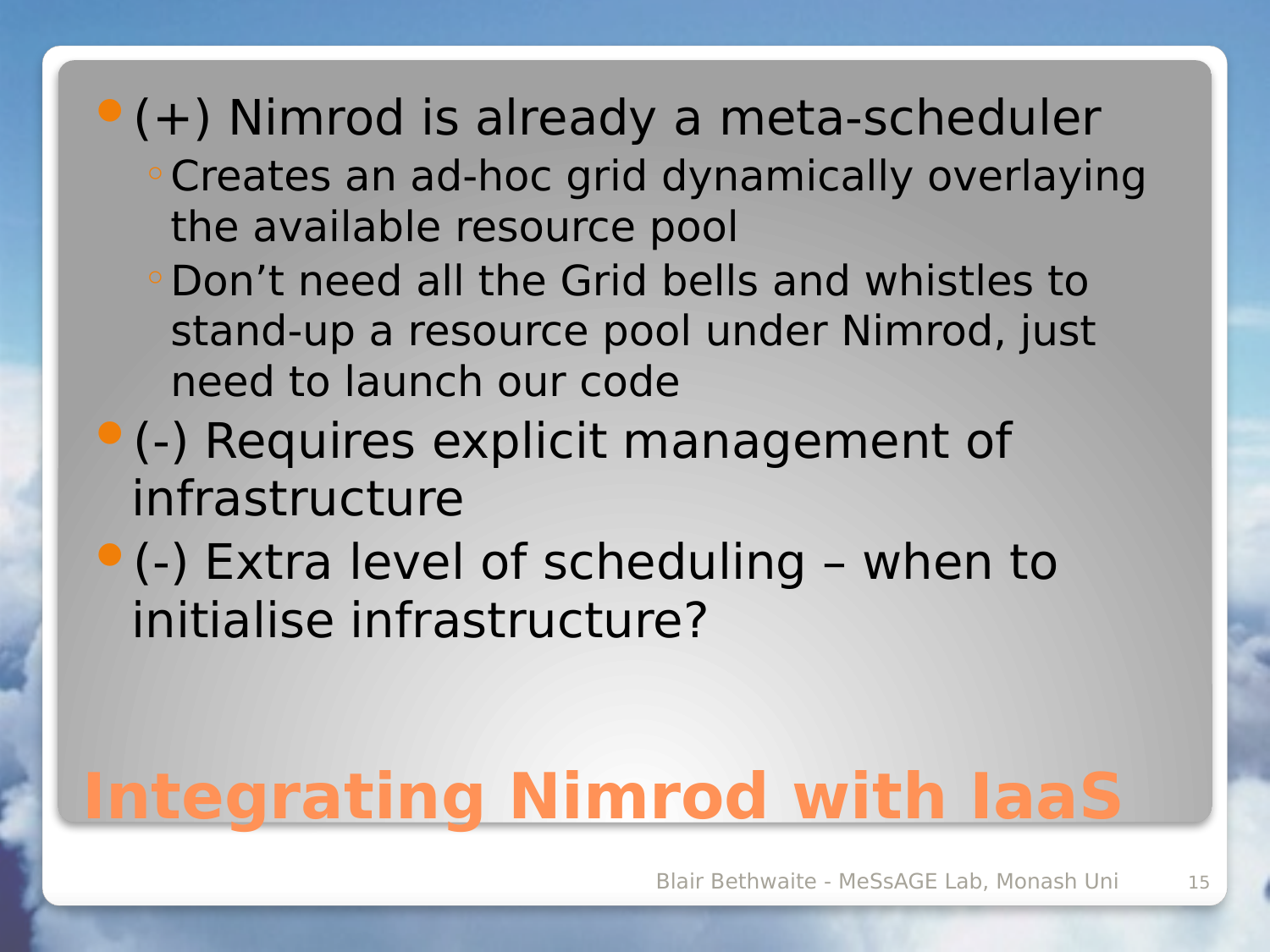

(+) Nimrod is already a meta-scheduler
Creates an ad-hoc grid dynamically overlaying the available resource pool
Don’t need all the Grid bells and whistles to stand-up a resource pool under Nimrod, just need to launch our code
(-) Requires explicit management of infrastructure
(-) Extra level of scheduling – when to initialise infrastructure?
# Integrating Nimrod with IaaS
			     	   Blair Bethwaite - MeSsAGE Lab, Monash Uni
15